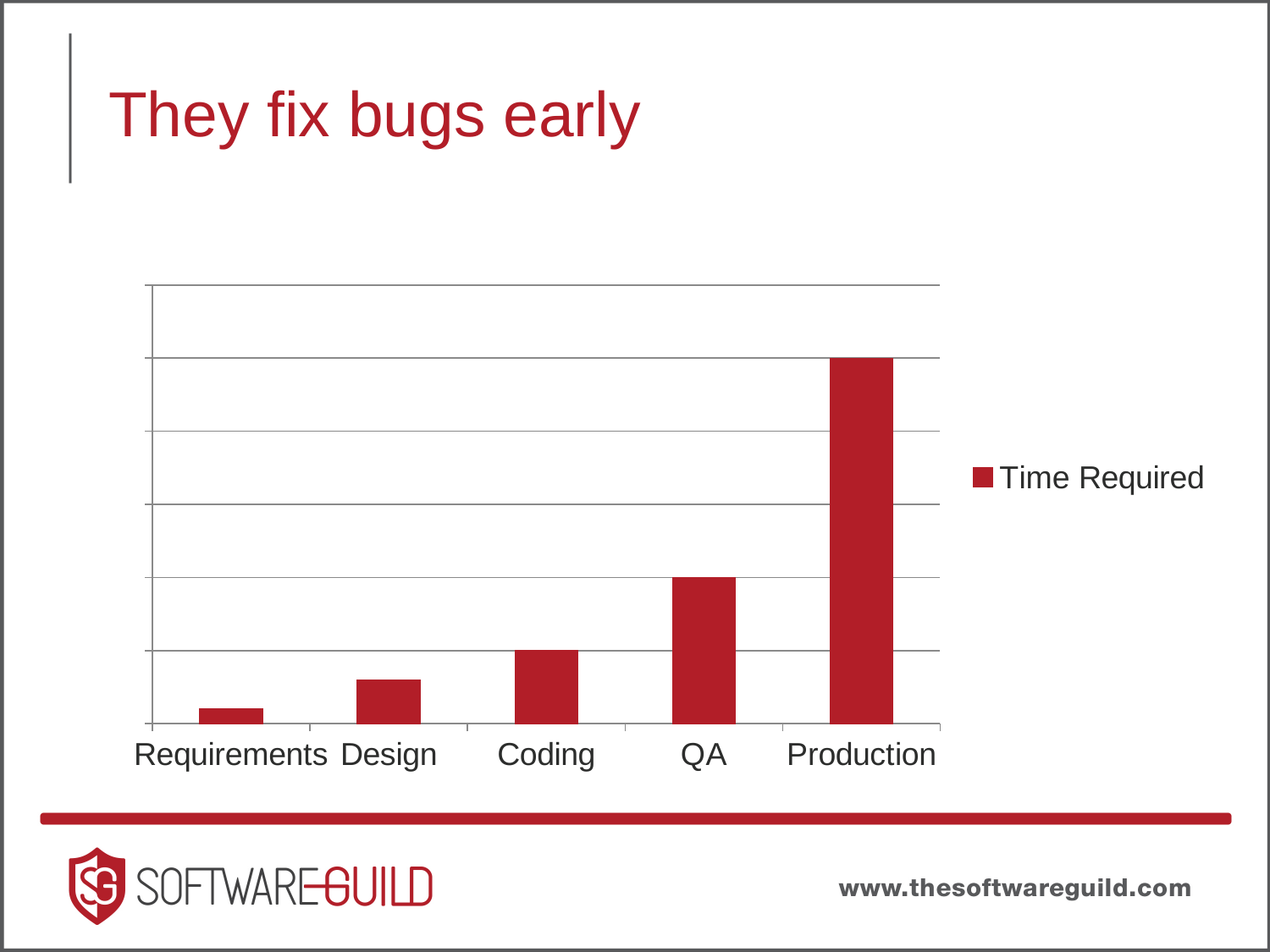

# They fix bugs early

### Chart: Cost to Fix Defect

| Category | Time Required |
|---|---|
| Requirements | 1.0 |
| Design | 3.0 |
| Coding | 5.0 |
| QA | 10.0 |
| Production | 25.0 |